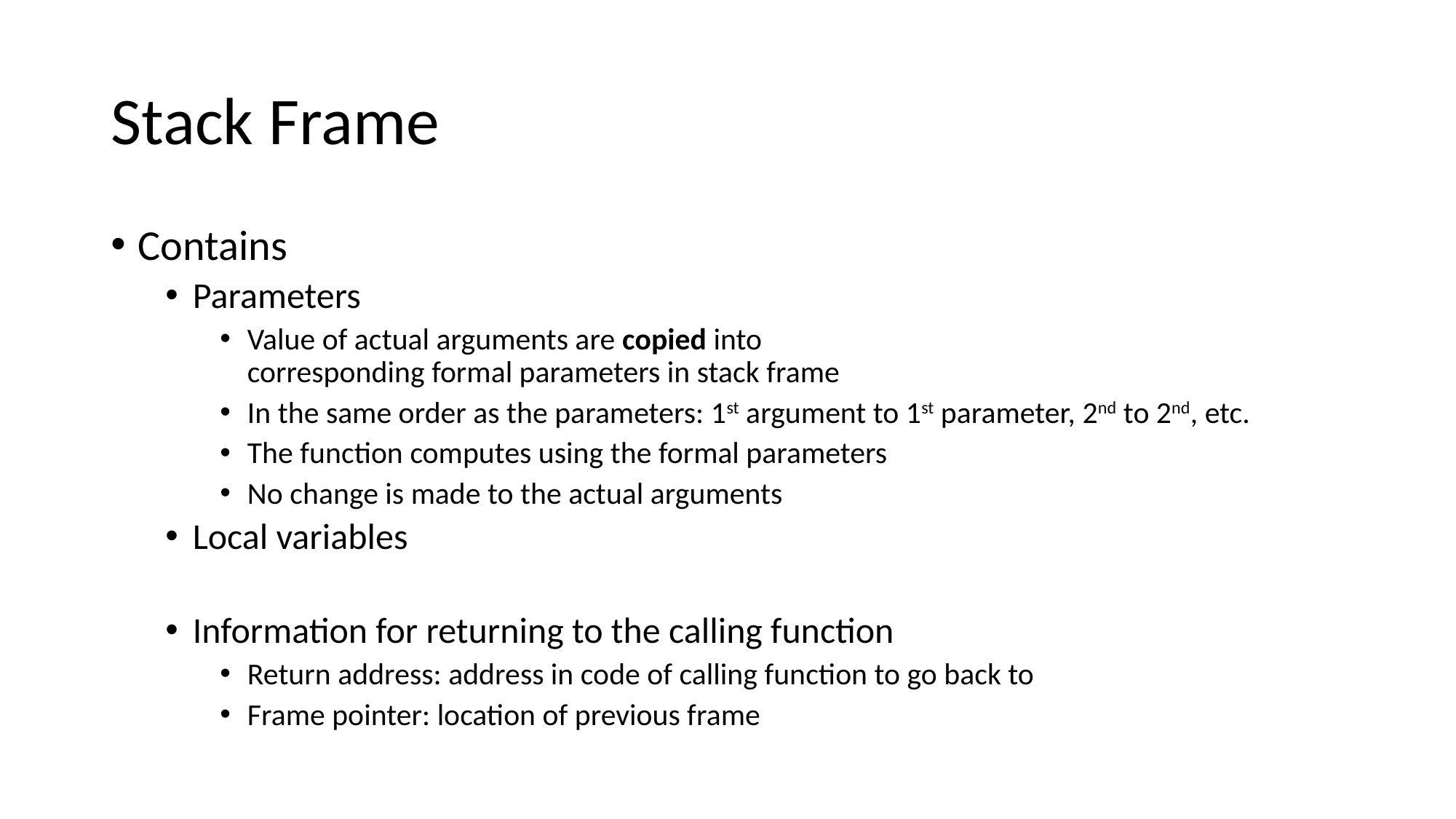

# Stack Frame
Contains
Parameters
Value of actual arguments are copied into
corresponding formal parameters in stack frame
In the same order as the parameters: 1st argument to 1st parameter, 2nd to 2nd, etc.
The function computes using the formal parameters
No change is made to the actual arguments
Local variables

Information for returning to the calling function
Return address: address in code of calling function to go back to
Frame pointer: location of previous frame